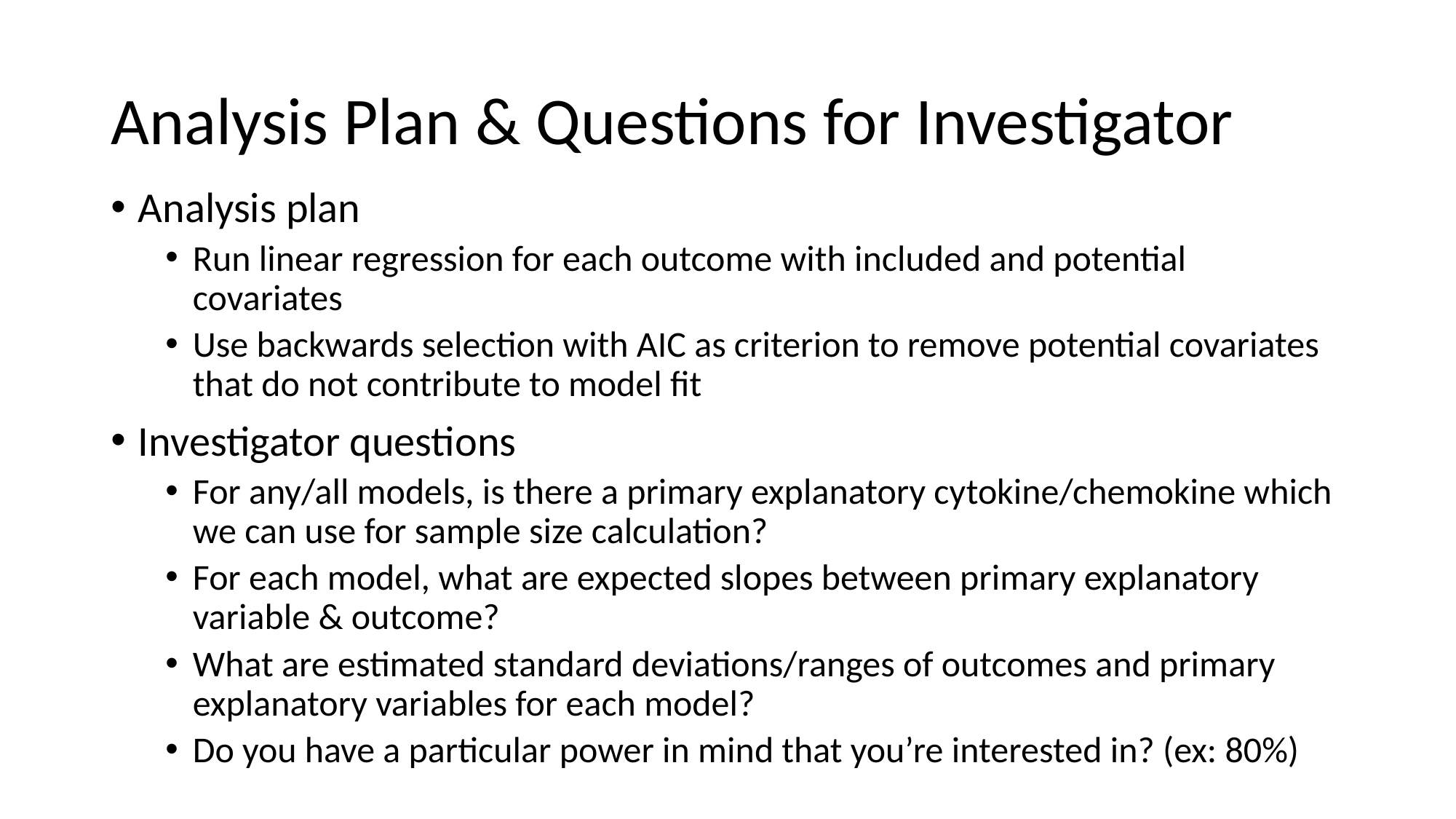

# Analysis Plan & Questions for Investigator
Analysis plan
Run linear regression for each outcome with included and potential covariates
Use backwards selection with AIC as criterion to remove potential covariates that do not contribute to model fit
Investigator questions
For any/all models, is there a primary explanatory cytokine/chemokine which we can use for sample size calculation?
For each model, what are expected slopes between primary explanatory variable & outcome?
What are estimated standard deviations/ranges of outcomes and primary explanatory variables for each model?
Do you have a particular power in mind that you’re interested in? (ex: 80%)